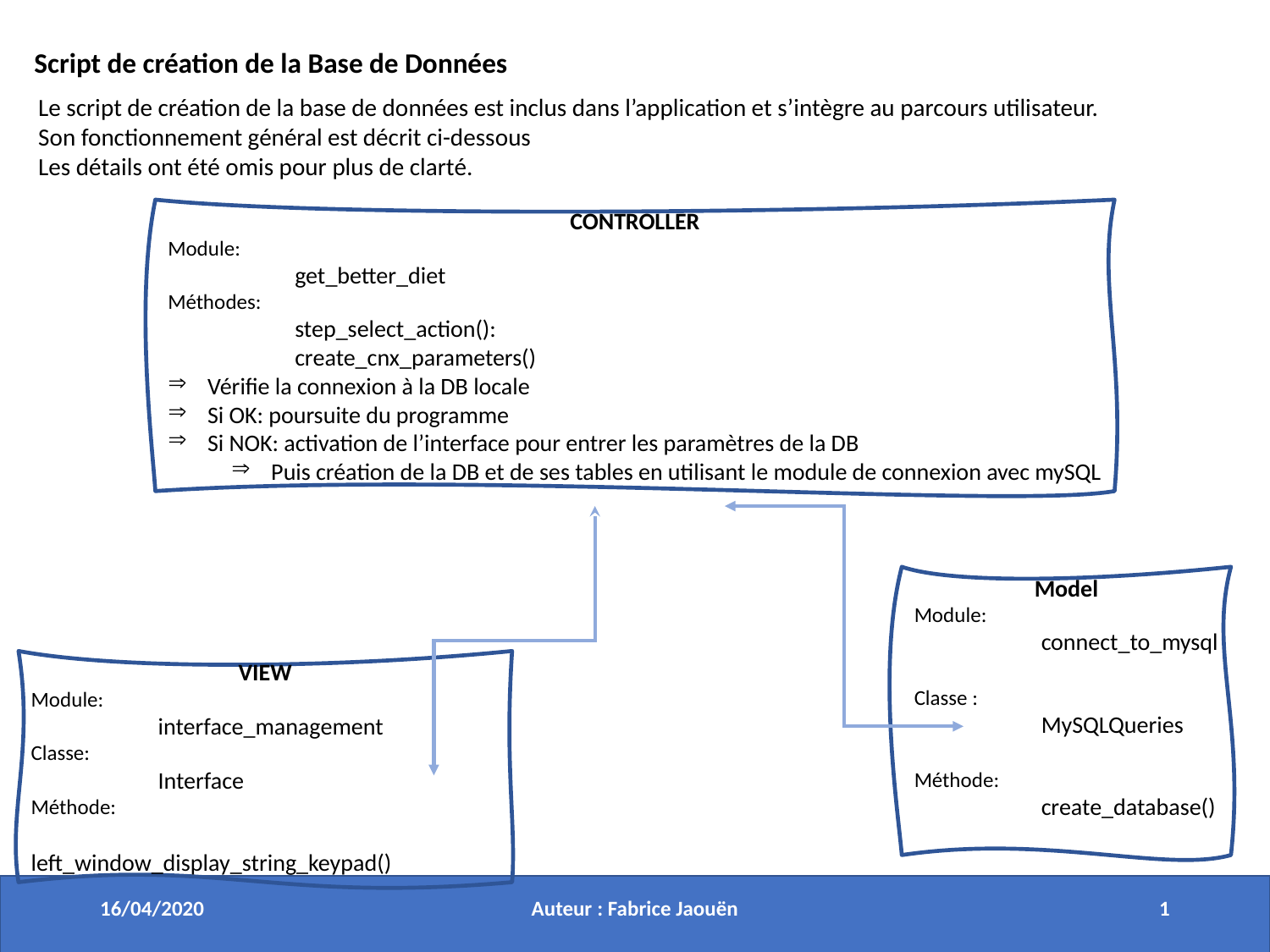

Script de création de la Base de Données
Le script de création de la base de données est inclus dans l’application et s’intègre au parcours utilisateur.
Son fonctionnement général est décrit ci-dessous
Les détails ont été omis pour plus de clarté.
CONTROLLER
Module:
	get_better_diet
Méthodes:
	step_select_action():
	create_cnx_parameters()
Vérifie la connexion à la DB locale
Si OK: poursuite du programme
Si NOK: activation de l’interface pour entrer les paramètres de la DB
Puis création de la DB et de ses tables en utilisant le module de connexion avec mySQL

Model
Module:
	connect_to_mysql

Classe :
	MySQLQueries

Méthode:
	create_database()

VIEW
Module:
	interface_management
Classe:
	Interface
Méthode:
	left_window_display_string_keypad()
16/04/2020
Auteur : Fabrice Jaouën
1